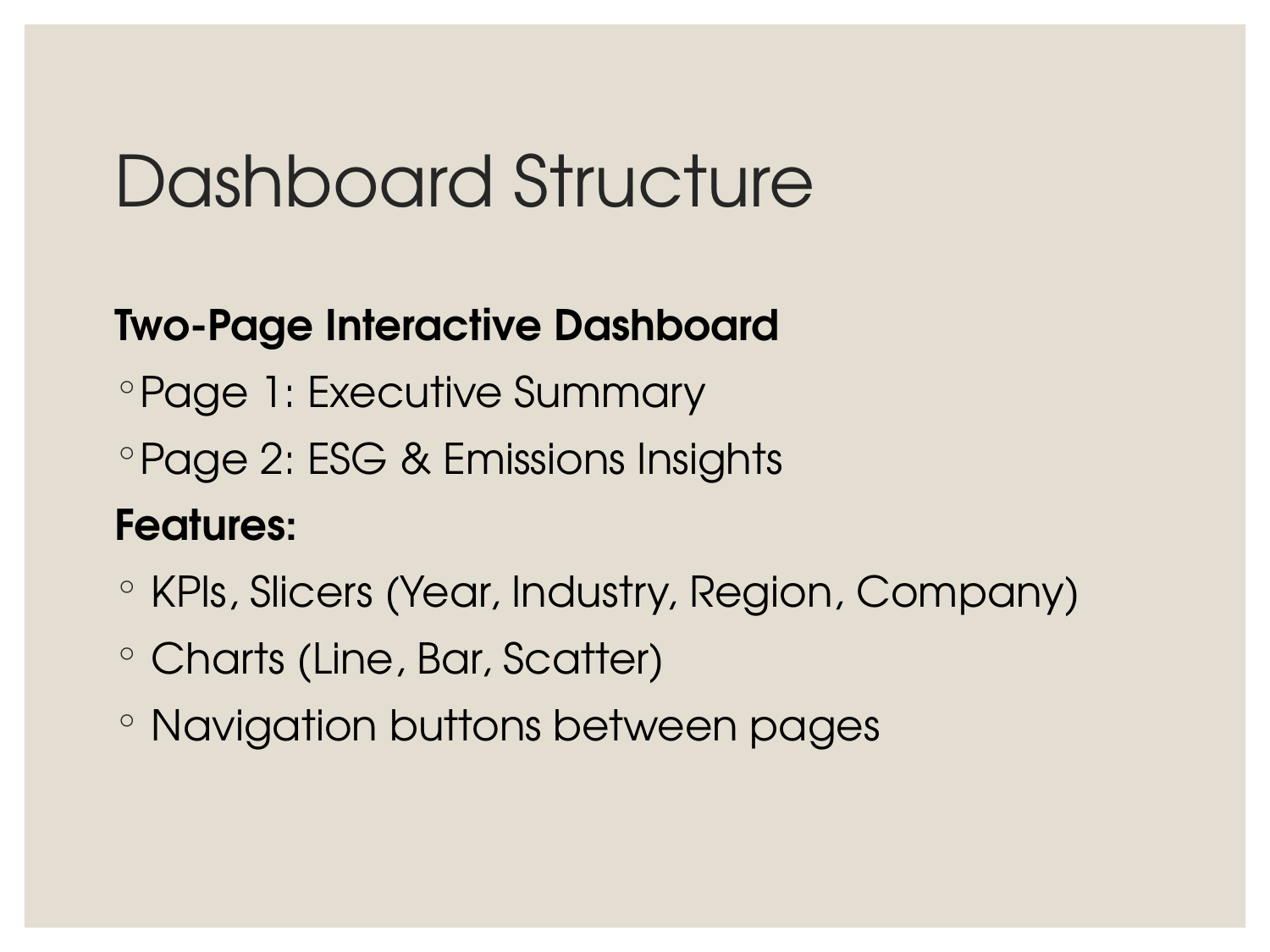

# Dashboard Structure
Two-Page Interactive Dashboard
Page 1: Executive Summary
Page 2: ESG & Emissions Insights
Features:
 KPIs, Slicers (Year, Industry, Region, Company)
 Charts (Line, Bar, Scatter)
 Navigation buttons between pages